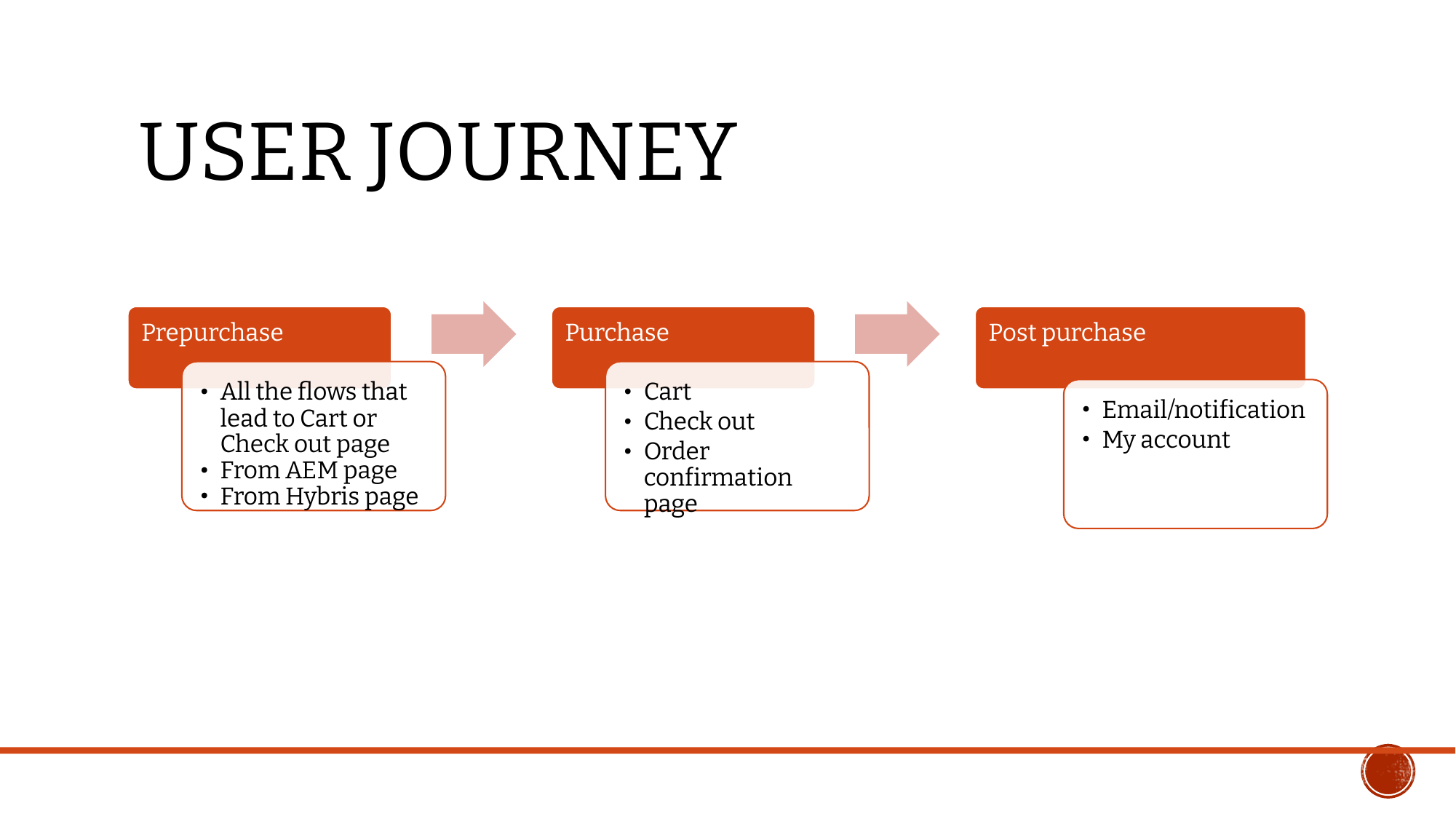

# USER JOURNEY

Prepurchase

Purchase

Post purchase

Cart
Check out
Order confirmation page
All the flows that lead to Cart or Check out page
From AEM page
From Hybris page

Email/notification
My account